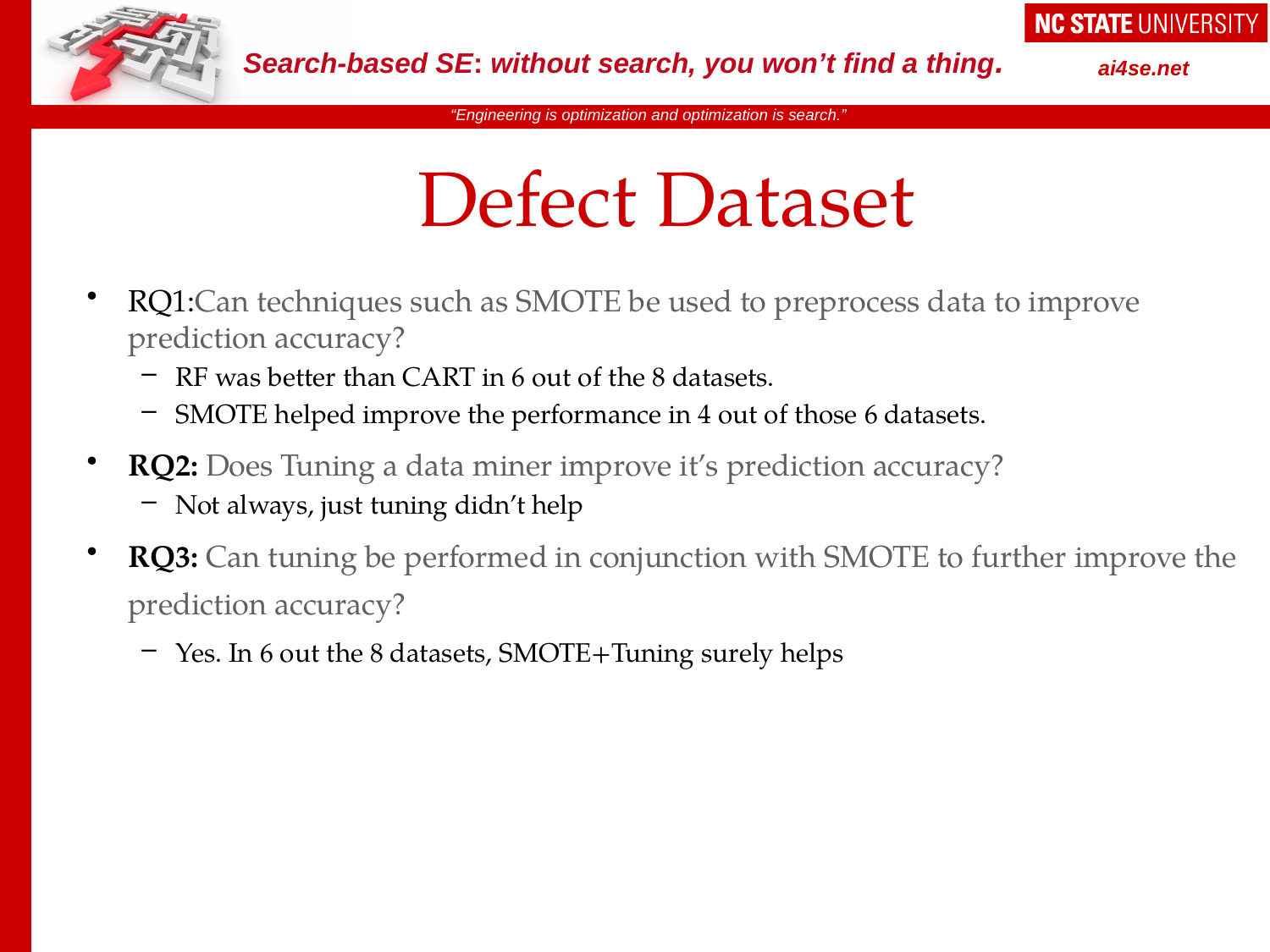

# Defect Dataset
RQ1:Can techniques such as SMOTE be used to preprocess data to improve prediction accuracy?
RF was better than CART in 6 out of the 8 datasets.
SMOTE helped improve the performance in 4 out of those 6 datasets.
RQ2: Does Tuning a data miner improve it’s prediction accuracy?
Not always, just tuning didn’t help
RQ3: Can tuning be performed in conjunction with SMOTE to further improve the prediction accuracy?
Yes. In 6 out the 8 datasets, SMOTE+Tuning surely helps